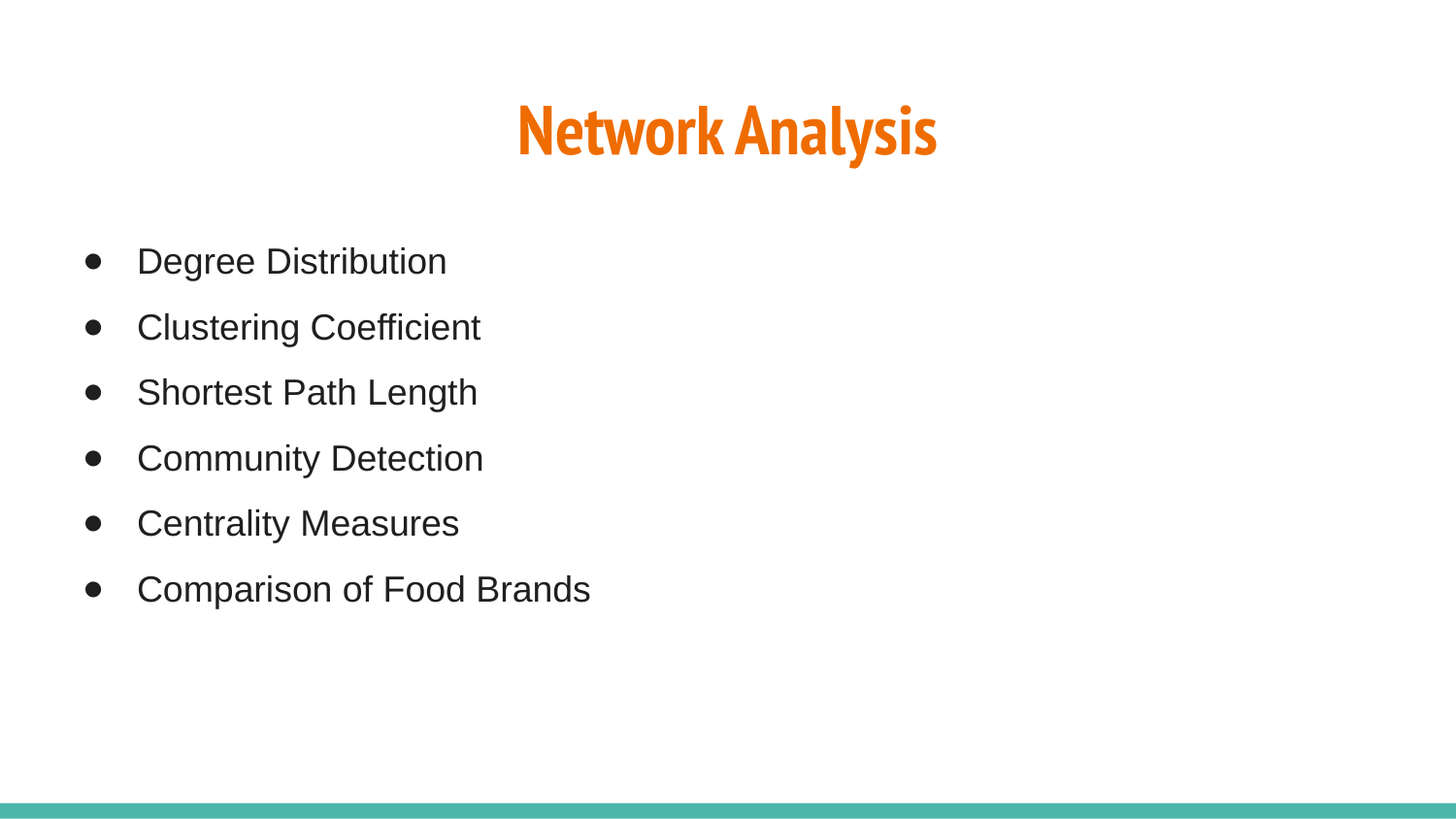

# Network Analysis
Degree Distribution
Clustering Coefficient
Shortest Path Length
Community Detection
Centrality Measures
Comparison of Food Brands